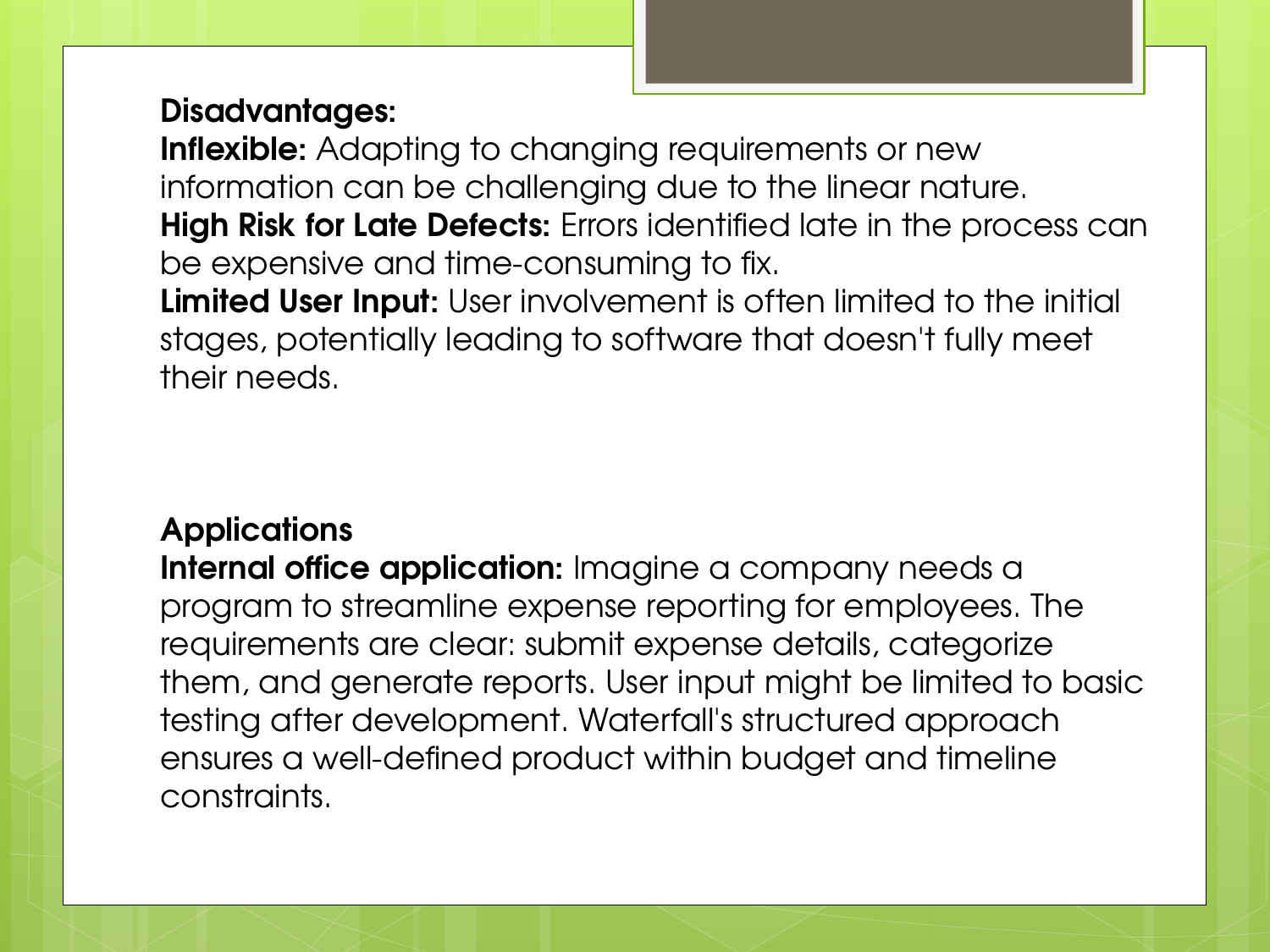

Disadvantages:
Inflexible: Adapting to changing requirements or new information can be challenging due to the linear nature.
High Risk for Late Defects: Errors identified late in the process can be expensive and time-consuming to fix.
Limited User Input: User involvement is often limited to the initial stages, potentially leading to software that doesn't fully meet their needs.

Applications
Internal office application: Imagine a company needs a program to streamline expense reporting for employees. The requirements are clear: submit expense details, categorize them, and generate reports. User input might be limited to basic testing after development. Waterfall's structured approach ensures a well-defined product within budget and timeline constraints.